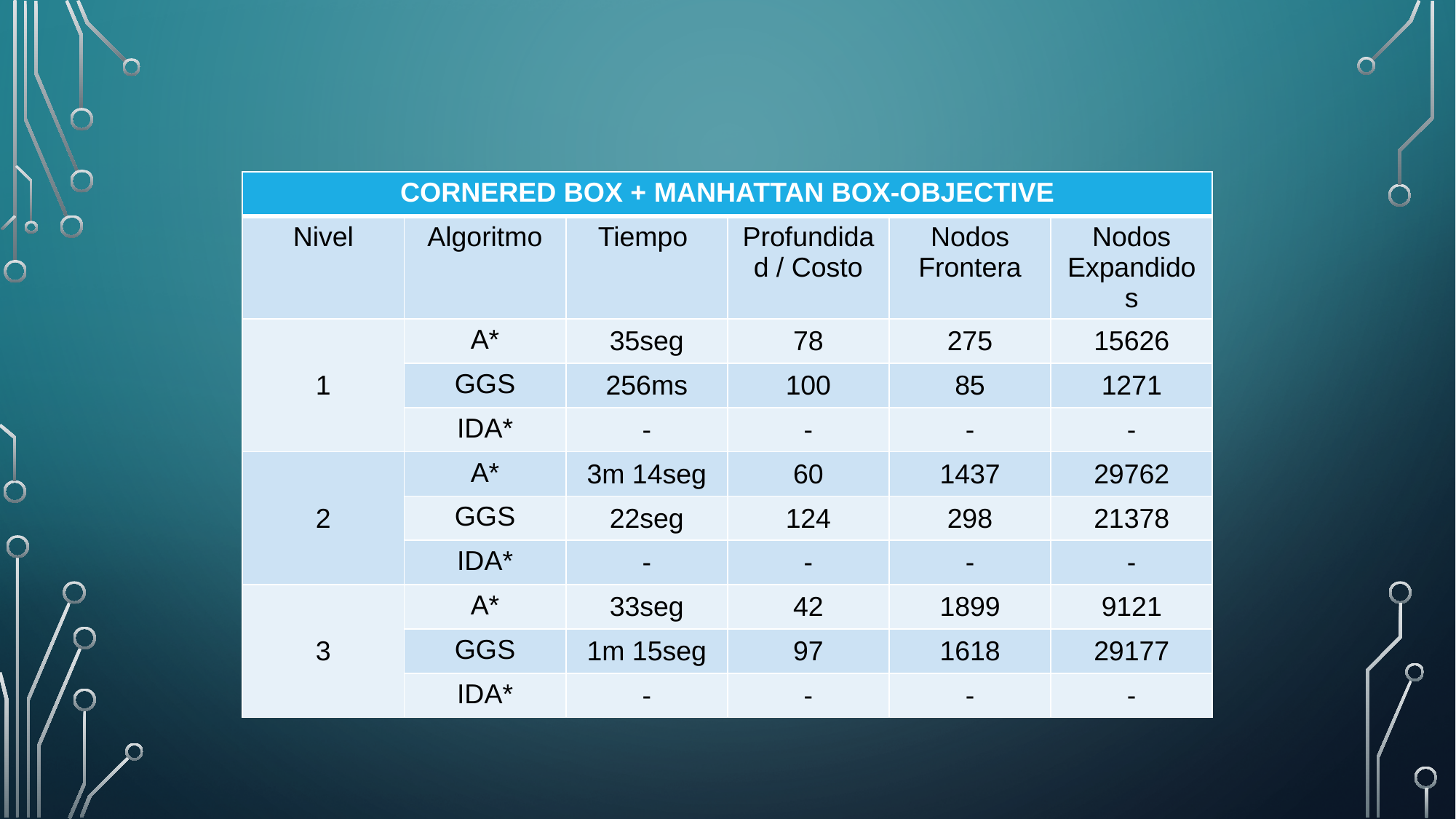

| CORNERED BOX + MANHATTAN BOX-OBJECTIVE |  |  |  |  |  |
| --- | --- | --- | --- | --- | --- |
| Nivel | Algoritmo | Tiempo | Profundidad / Costo | Nodos Frontera | Nodos Expandidos |
| 1 | A\* | 35seg | 78 | 275 | 15626 |
|  | GGS | 256ms | 100 | 85 | 1271 |
|  | IDA\* | - | - | - | - |
| 2 | A\* | 3m 14seg | 60 | 1437 | 29762 |
|  | GGS | 22seg | 124 | 298 | 21378 |
|  | IDA\* | - | - | - | - |
| 3 | A\* | 33seg | 42 | 1899 | 9121 |
|  | GGS | 1m 15seg | 97 | 1618 | 29177 |
|  | IDA\* | - | - | - | - |